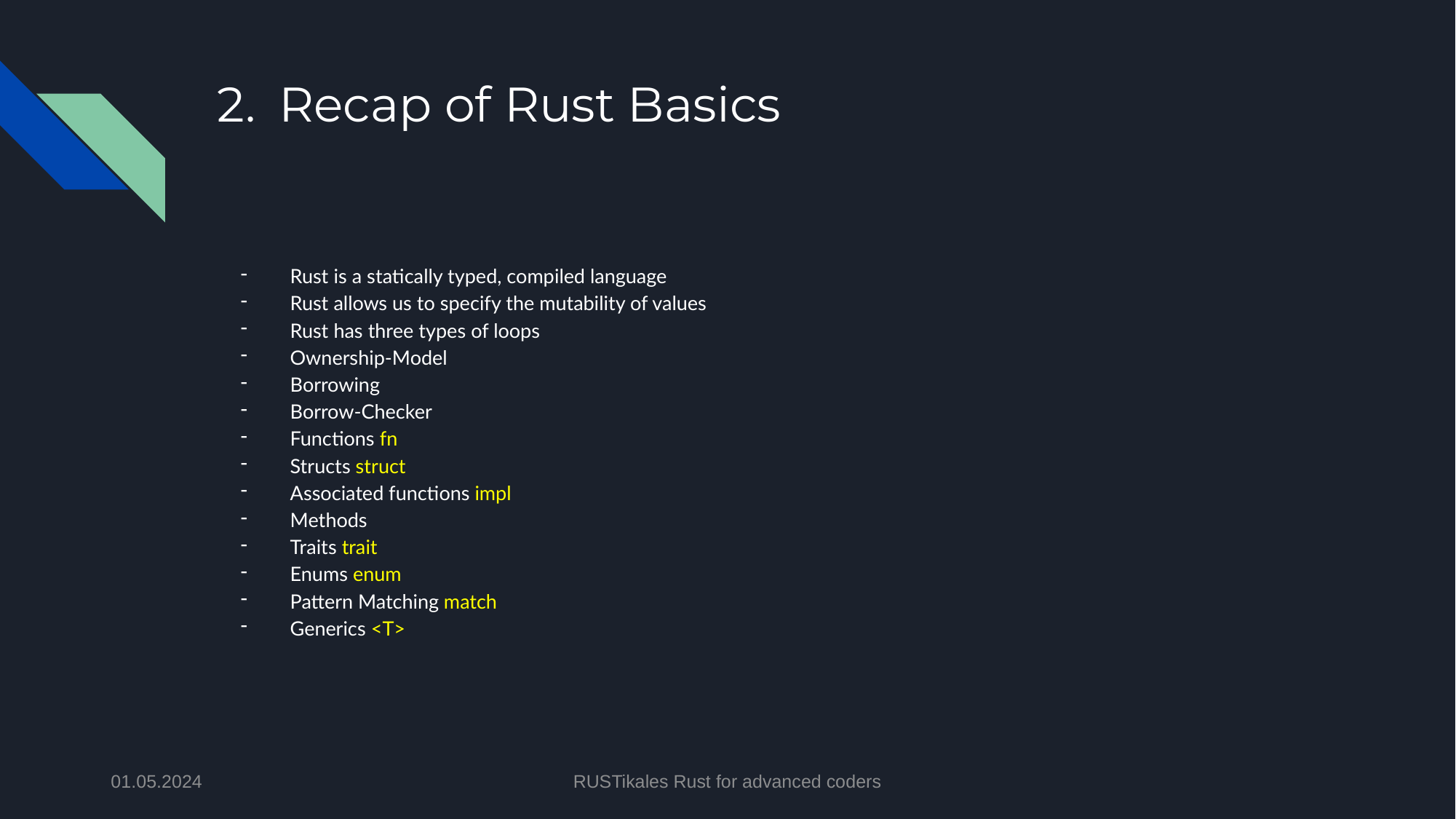

# Recap of Rust Basics
Rust is a statically typed, compiled language
Rust allows us to specify the mutability of values
Rust has three types of loops
Ownership-Model
Borrowing
Borrow-Checker
Functions fn
Structs struct
Associated functions impl
Methods
Traits trait
Enums enum
Pattern Matching match
Generics <T>
01.05.2024
RUSTikales Rust for advanced coders